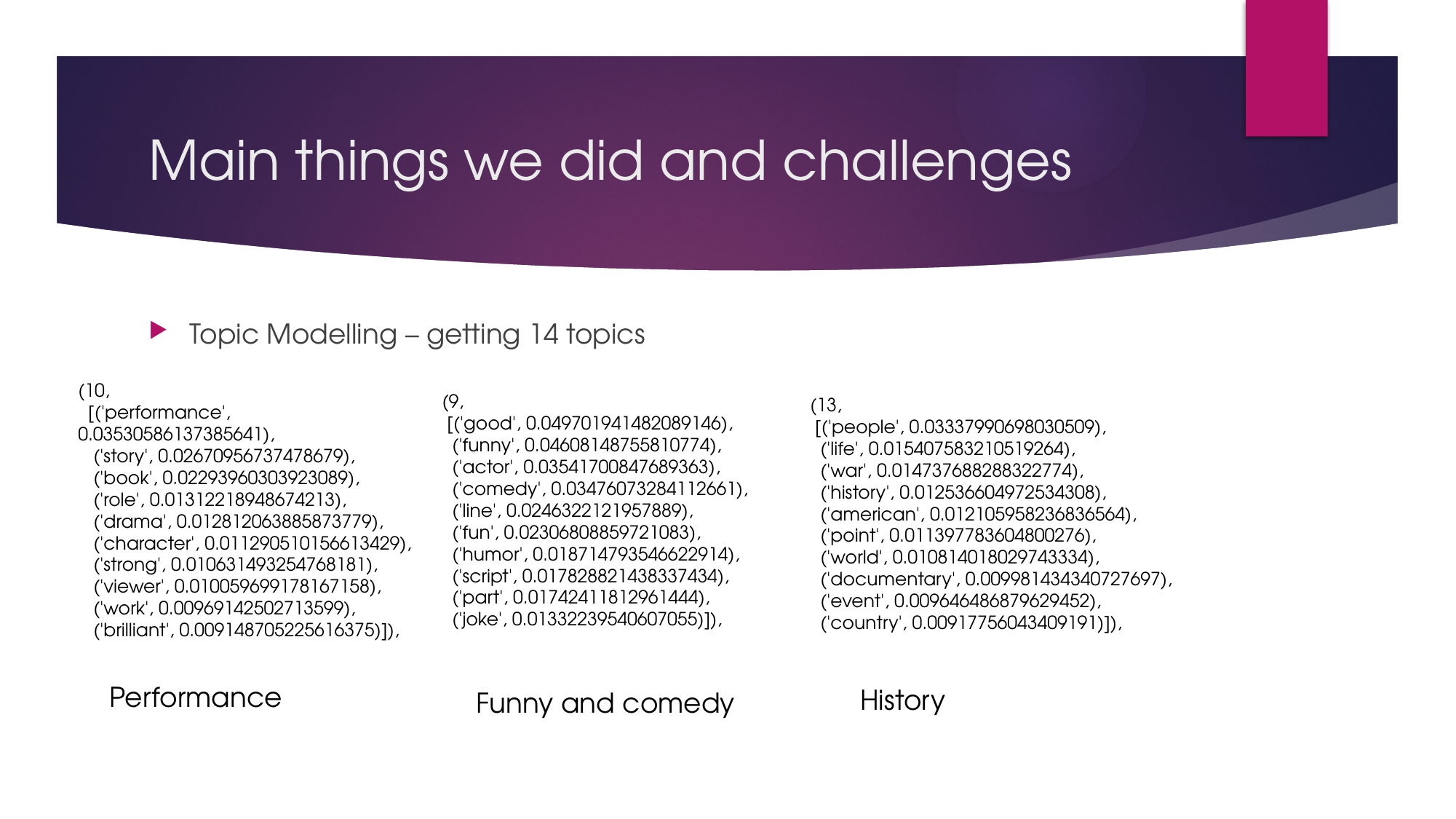

# Main things we did and challenges
Topic Modelling – getting 14 topics

(10,
  [('performance', 0.03530586137385641),
   ('story', 0.02670956737478679),
   ('book', 0.02293960303923089),
   ('role', 0.01312218948674213),
   ('drama', 0.012812063885873779),
   ('character', 0.011290510156613429),
   ('strong', 0.010631493254768181),
   ('viewer', 0.010059699178167158),
   ('work', 0.00969142502713599),
   ('brilliant', 0.009148705225616375)]),
 (9,
  [('good', 0.049701941482089146),
   ('funny', 0.04608148755810774),
   ('actor', 0.03541700847689363),
   ('comedy', 0.03476073284112661),
   ('line', 0.0246322121957889),
   ('fun', 0.02306808859721083),
   ('humor', 0.018714793546622914),
   ('script', 0.017828821438337434),
   ('part', 0.01742411812961444),
   ('joke', 0.01332239540607055)]),
 (13,
  [('people', 0.03337990698030509),
   ('life', 0.015407583210519264),
   ('war', 0.014737688288322774),
   ('history', 0.012536604972534308),
   ('american', 0.012105958236836564),
   ('point', 0.011397783604800276),
   ('world', 0.010814018029743334),
   ('documentary', 0.009981434340727697),
   ('event', 0.009646486879629452),
   ('country', 0.00917756043409191)]),
Performance
History
Funny and comedy